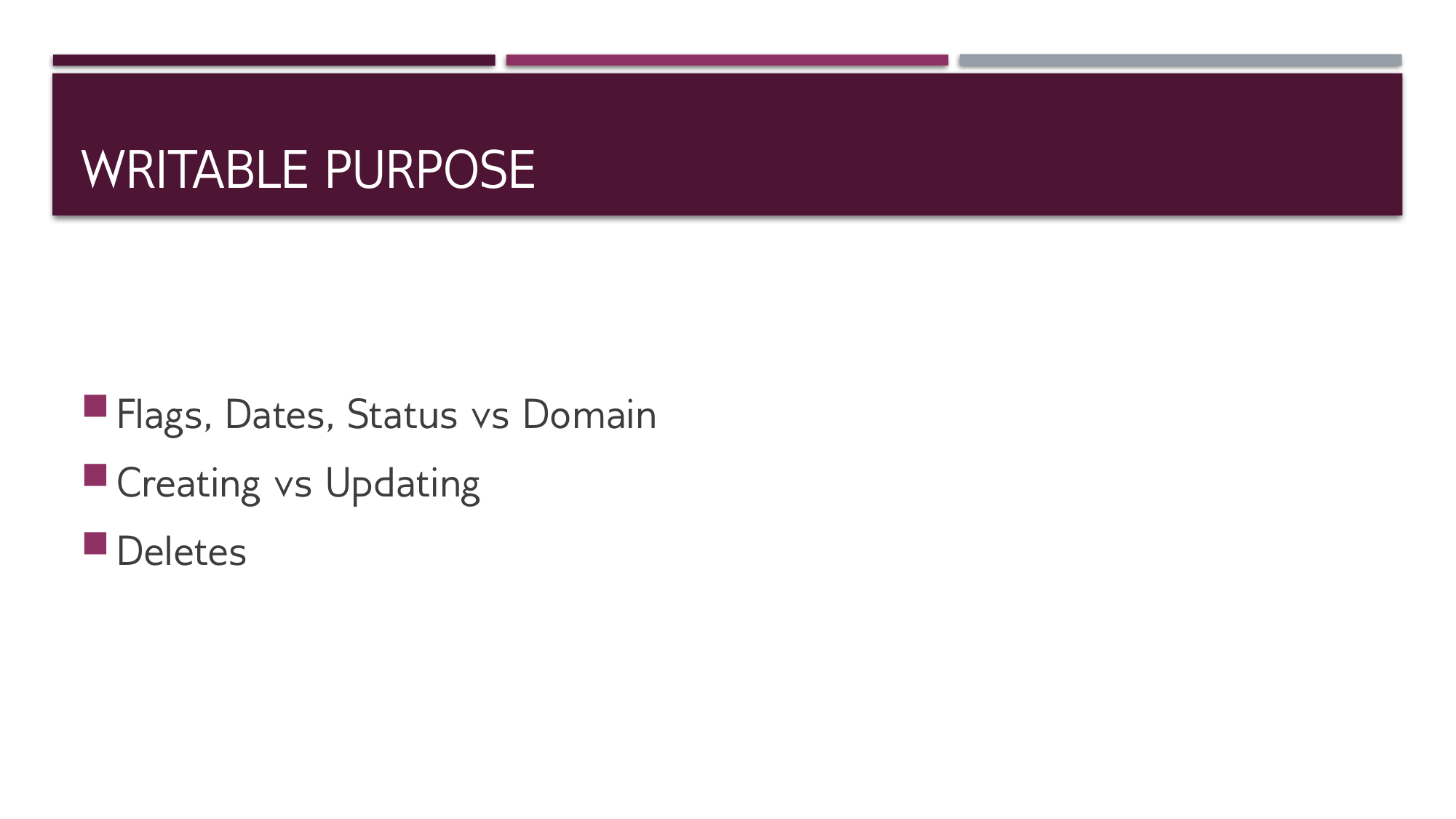

# Writable purpose
Flags, Dates, Status vs Domain
Creating vs Updating
Deletes